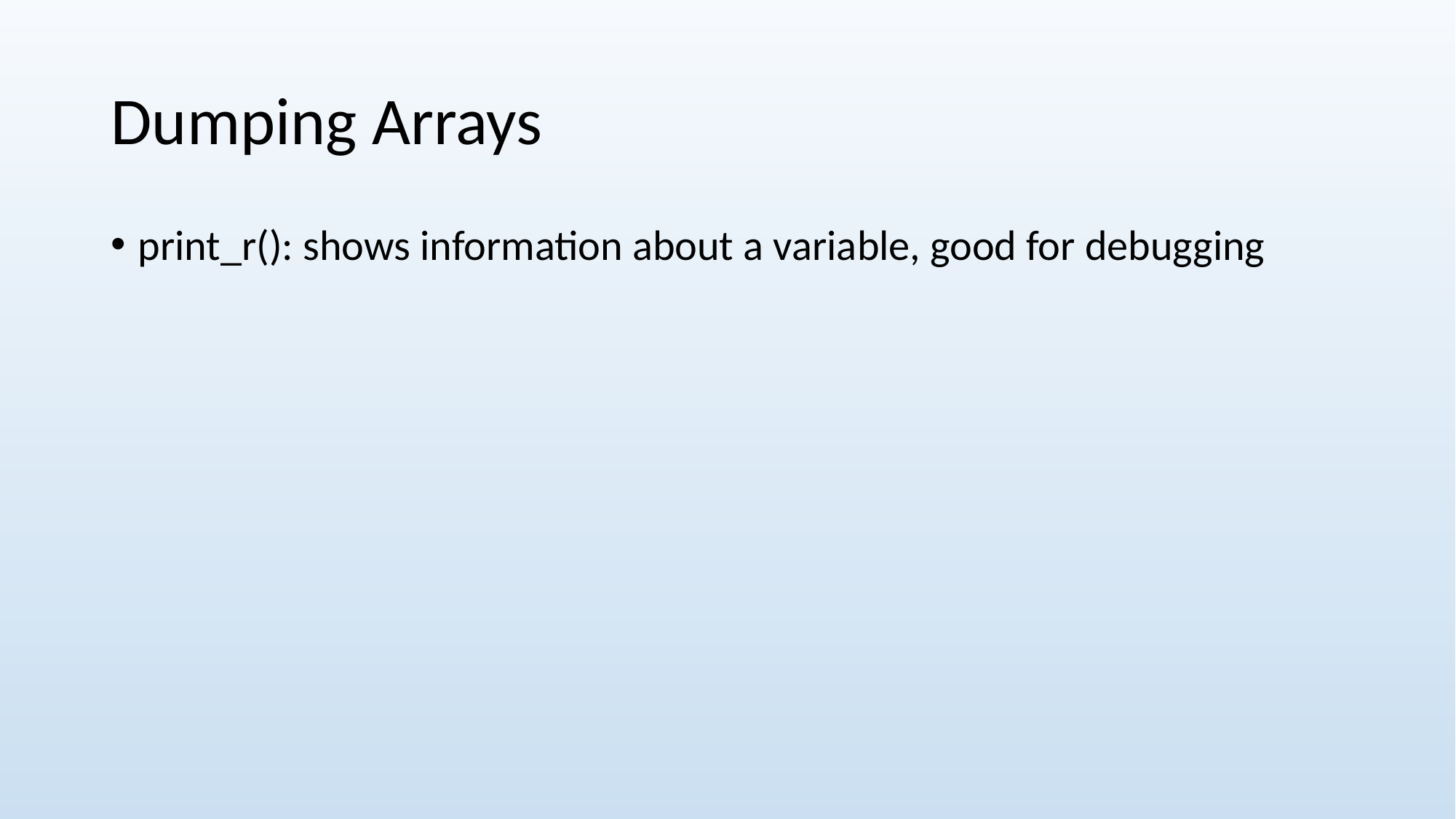

# Dumping Arrays
print_r(): shows information about a variable, good for debugging